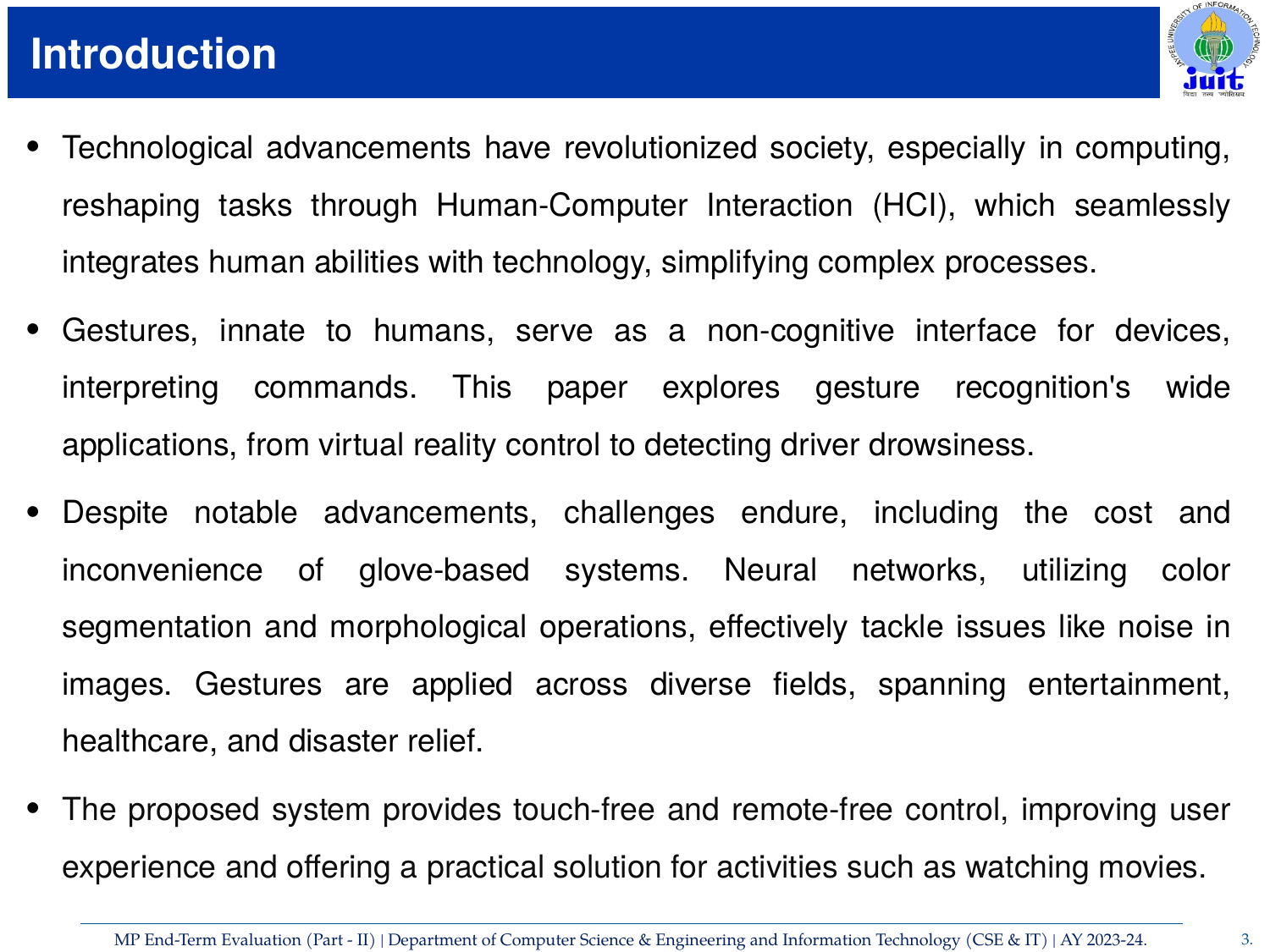

# Introduction
Technological advancements have revolutionized society, especially in computing, reshaping tasks through Human-Computer Interaction (HCI), which seamlessly integrates human abilities with technology, simplifying complex processes.
Gestures, innate to humans, serve as a non-cognitive interface for devices, interpreting commands. This paper explores gesture recognition's wide applications, from virtual reality control to detecting driver drowsiness.
Despite notable advancements, challenges endure, including the cost and inconvenience of glove-based systems. Neural networks, utilizing color segmentation and morphological operations, effectively tackle issues like noise in images. Gestures are applied across diverse fields, spanning entertainment, healthcare, and disaster relief.
The proposed system provides touch-free and remote-free control, improving user experience and offering a practical solution for activities such as watching movies.